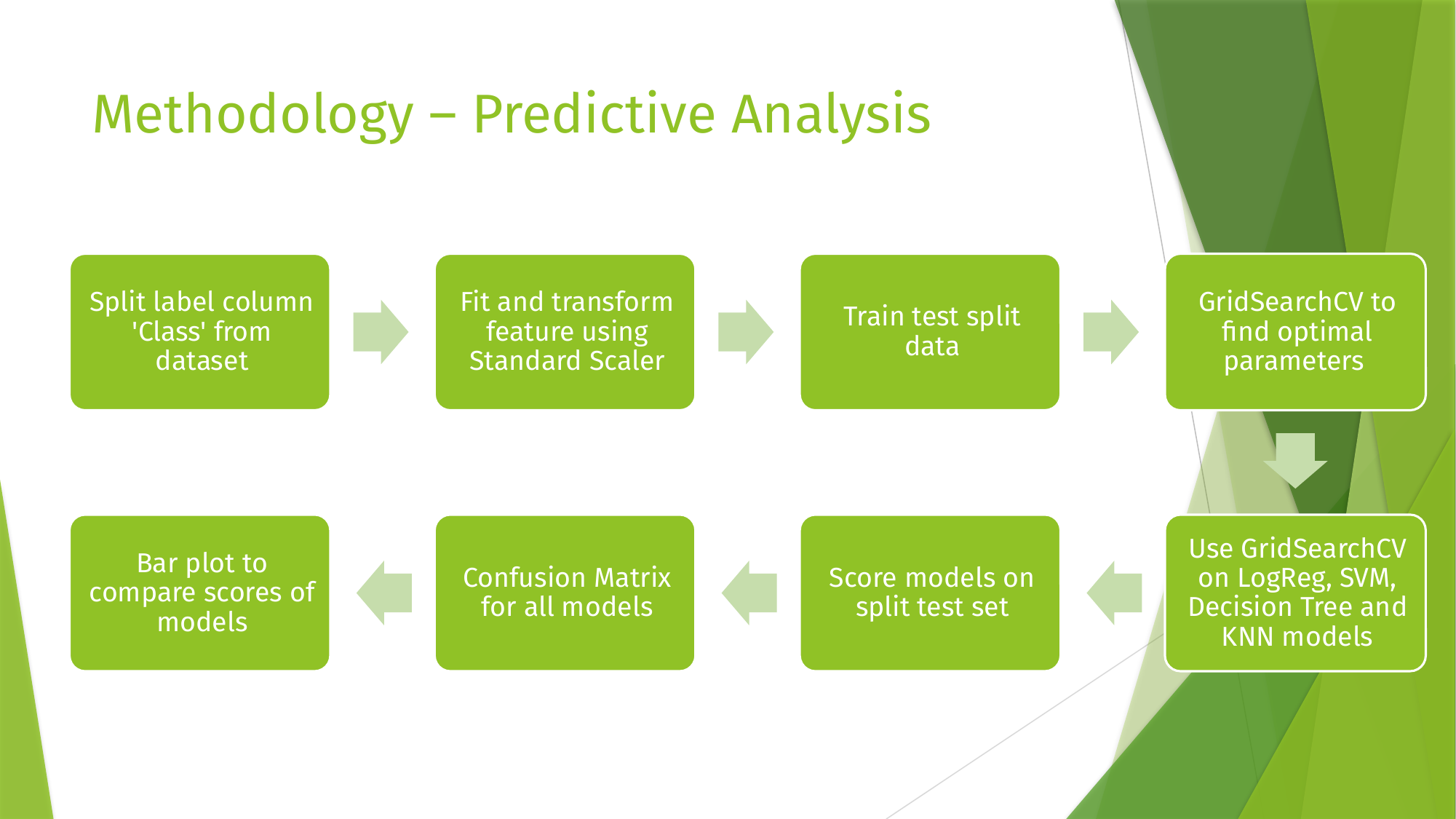

# Methodology – Predictive Analysis
Split label column 'Class' from dataset

Fit and transform feature using Standard Scaler

Train test split data

GridSearchCV to find optimal parameters

Use GridSearchCV on LogReg, SVM, Decision Tree and KNN models

Score models on split test set

Confusion Matrix for all models

Bar plot to compare scores of models